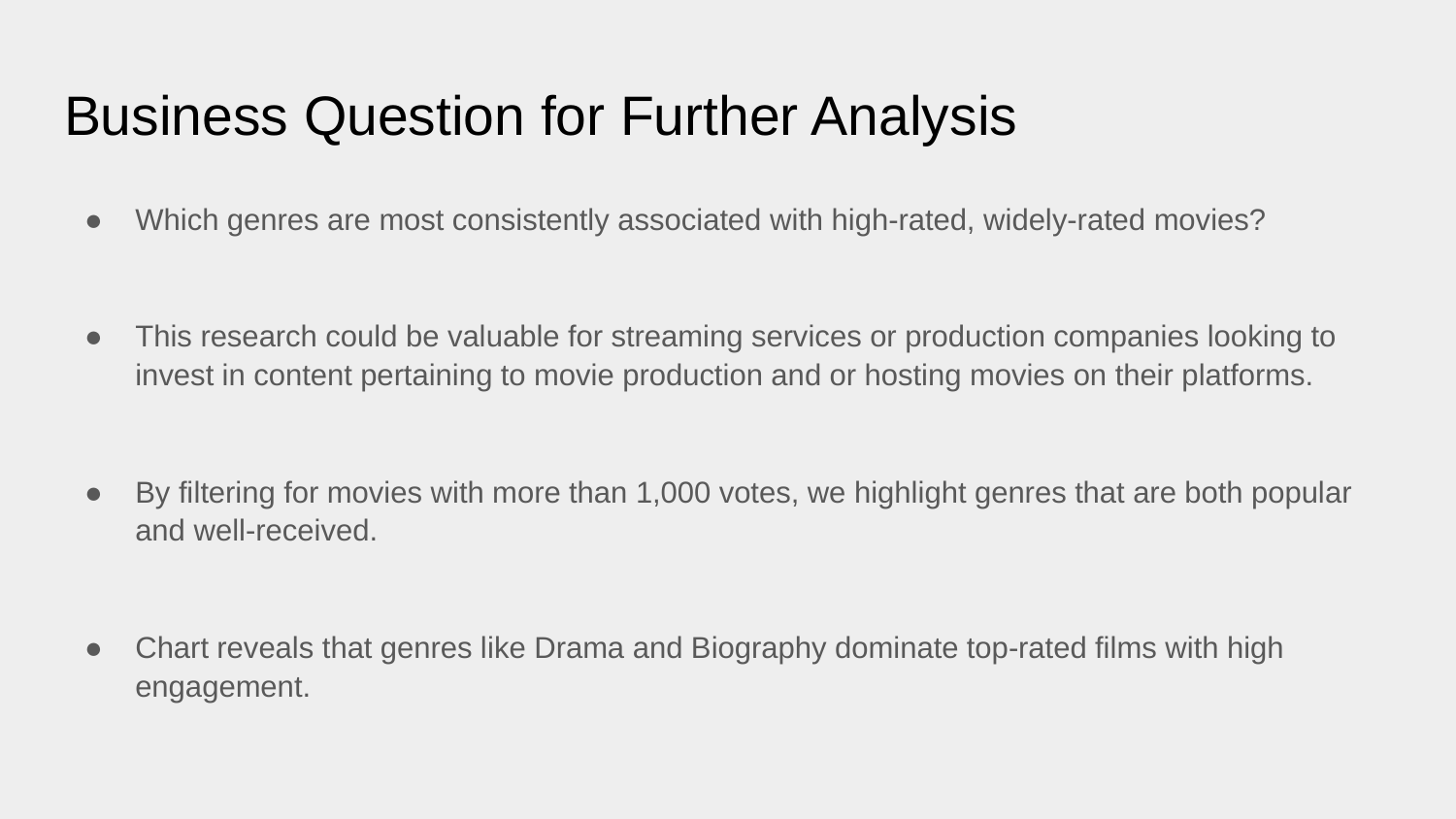

# Business Question for Further Analysis
Which genres are most consistently associated with high-rated, widely-rated movies?

This research could be valuable for streaming services or production companies looking to invest in content pertaining to movie production and or hosting movies on their platforms.

By filtering for movies with more than 1,000 votes, we highlight genres that are both popular and well-received.

Chart reveals that genres like Drama and Biography dominate top-rated films with high engagement.